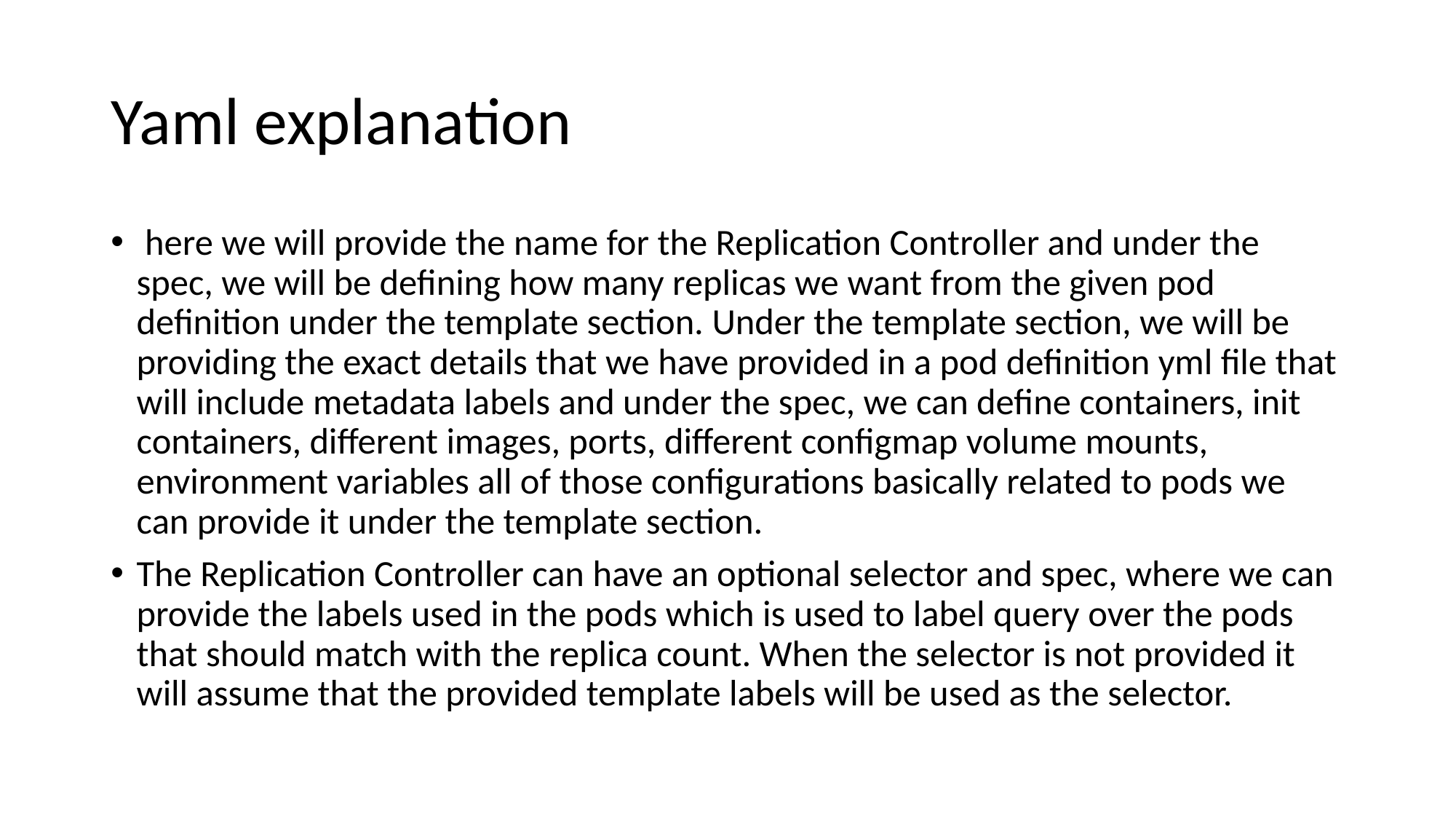

# Yaml explanation
 here we will provide the name for the Replication Controller and under the spec, we will be defining how many replicas we want from the given pod definition under the template section. Under the template section, we will be providing the exact details that we have provided in a pod definition yml file that will include metadata labels and under the spec, we can define containers, init containers, different images, ports, different configmap volume mounts, environment variables all of those configurations basically related to pods we can provide it under the template section.
The Replication Controller can have an optional selector and spec, where we can provide the labels used in the pods which is used to label query over the pods that should match with the replica count. When the selector is not provided it will assume that the provided template labels will be used as the selector.